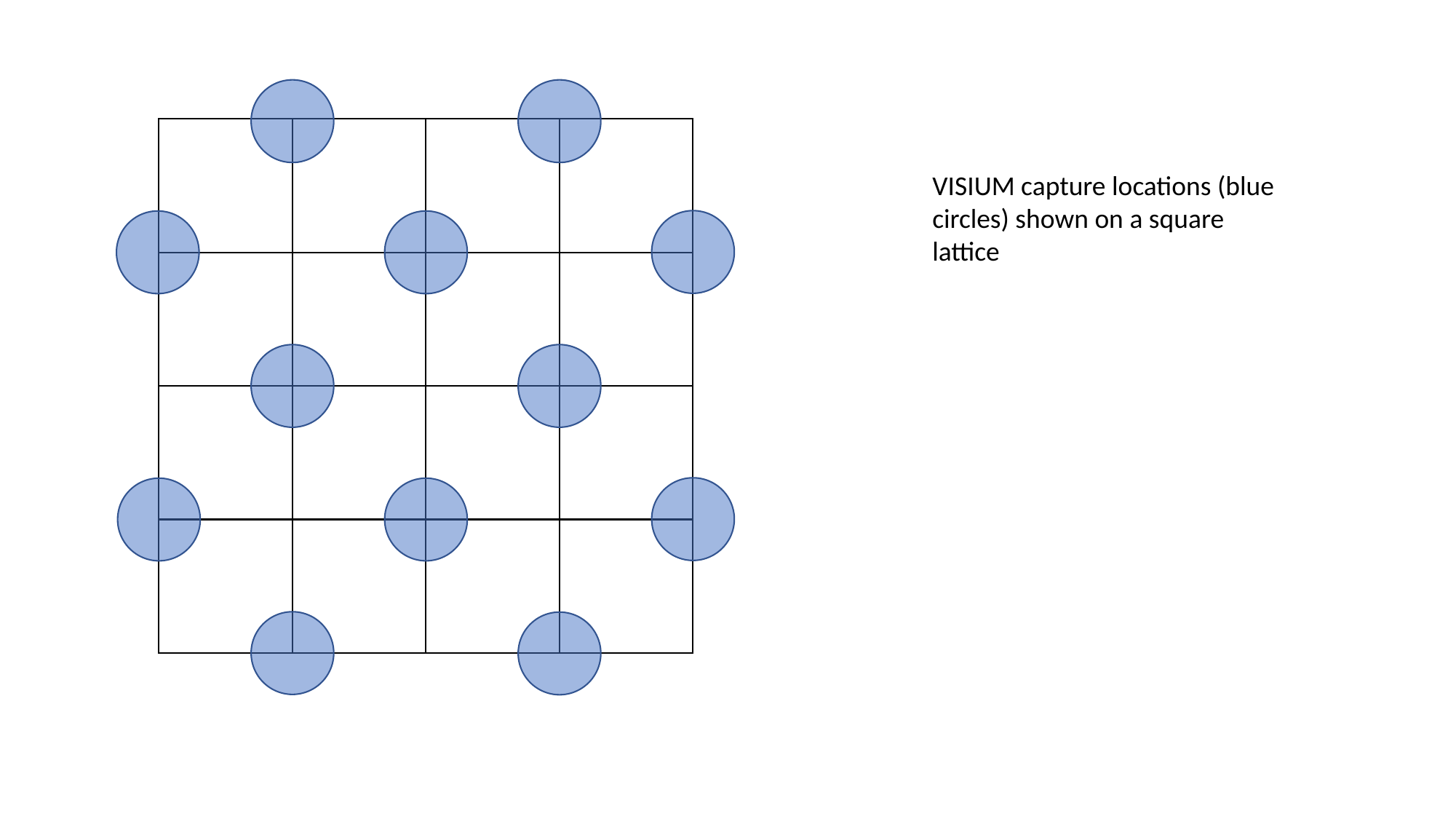

VISIUM capture locations (blue circles) shown on a square lattice